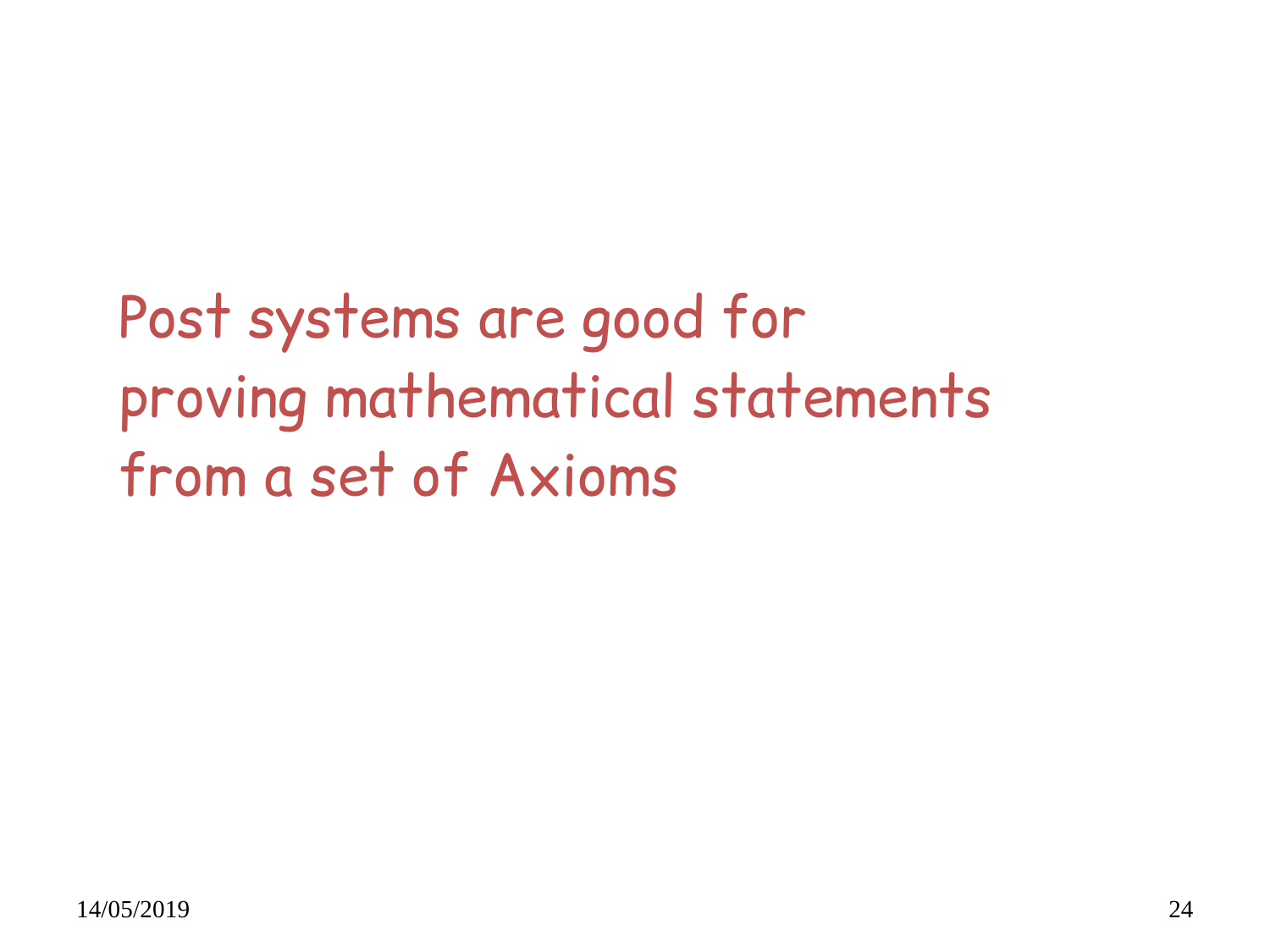

Post systems are good for
proving mathematical statements
from a set of Axioms
14/05/2019
24